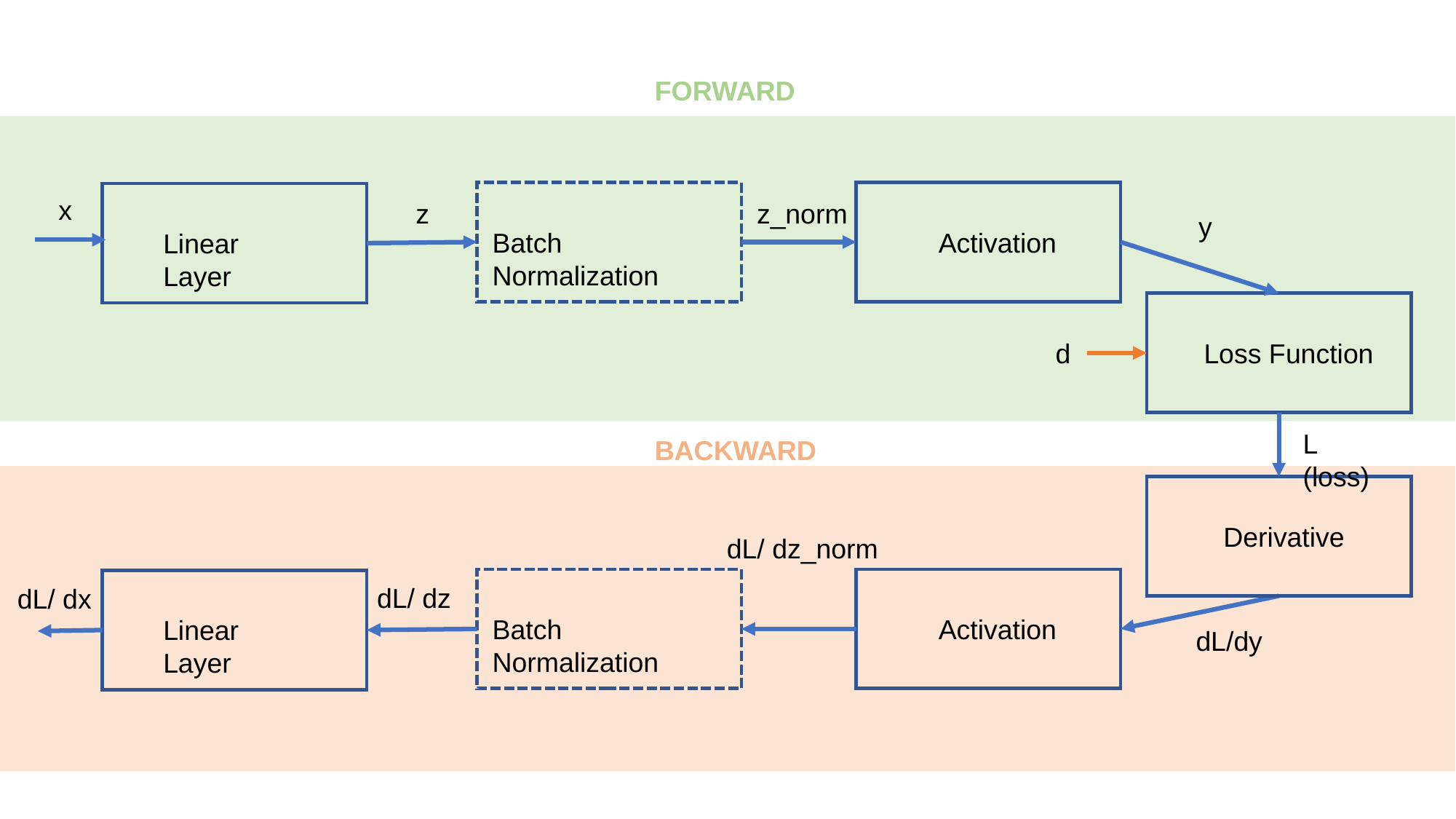

FORWARD

Activation

Batch Normalization

Linear Layer
x
z
z_norm
y

Loss Function
d
L (loss)
BACKWARD

Derivative
dL/ dz_norm

Activation

Batch Normalization

Linear Layer
dL/ dz
dL/ dx
dL/dy